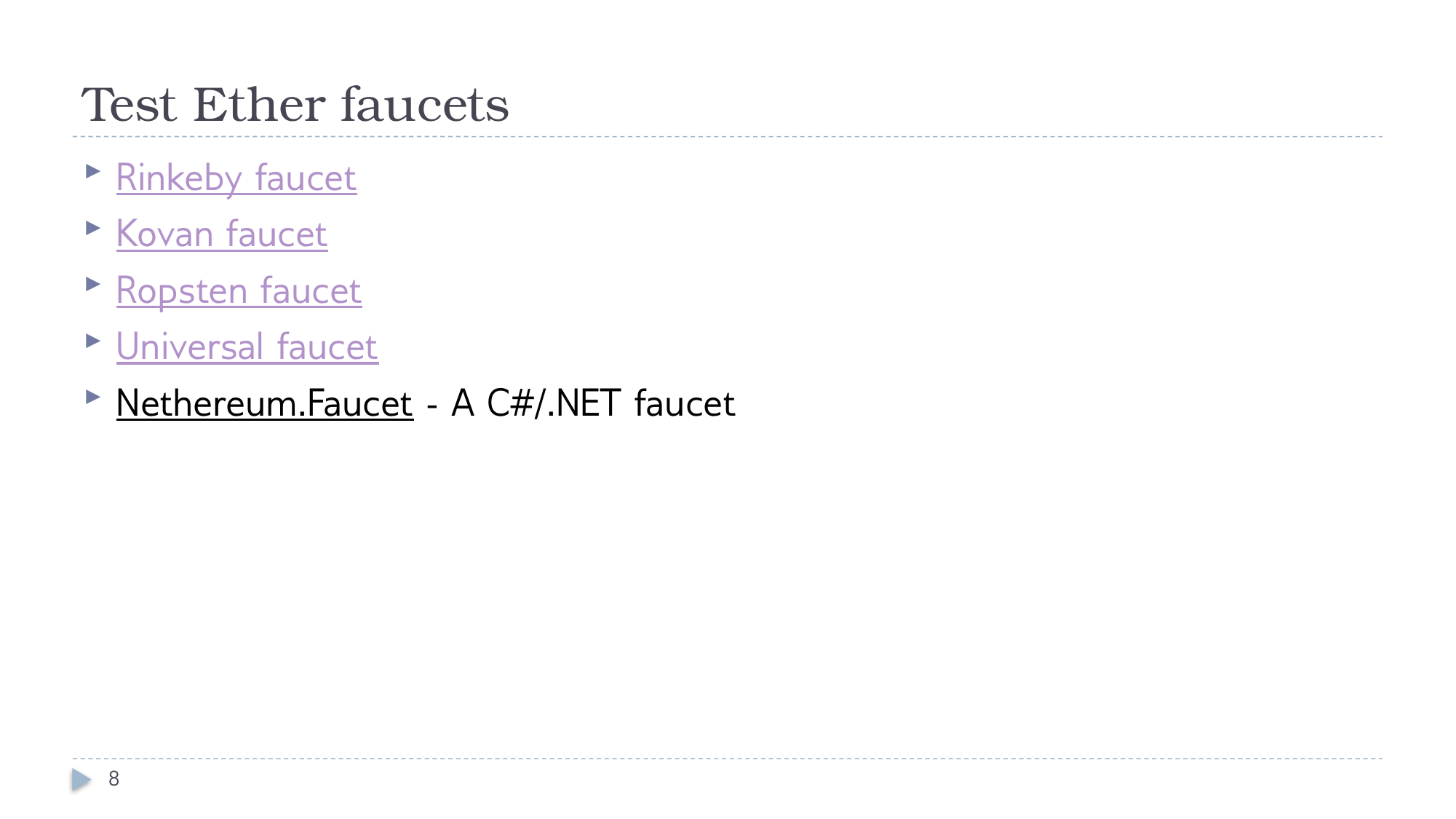

# Test Ether faucets
Rinkeby faucet
Kovan faucet
Ropsten faucet
Universal faucet
Nethereum.Faucet - A C#/.NET faucet

8